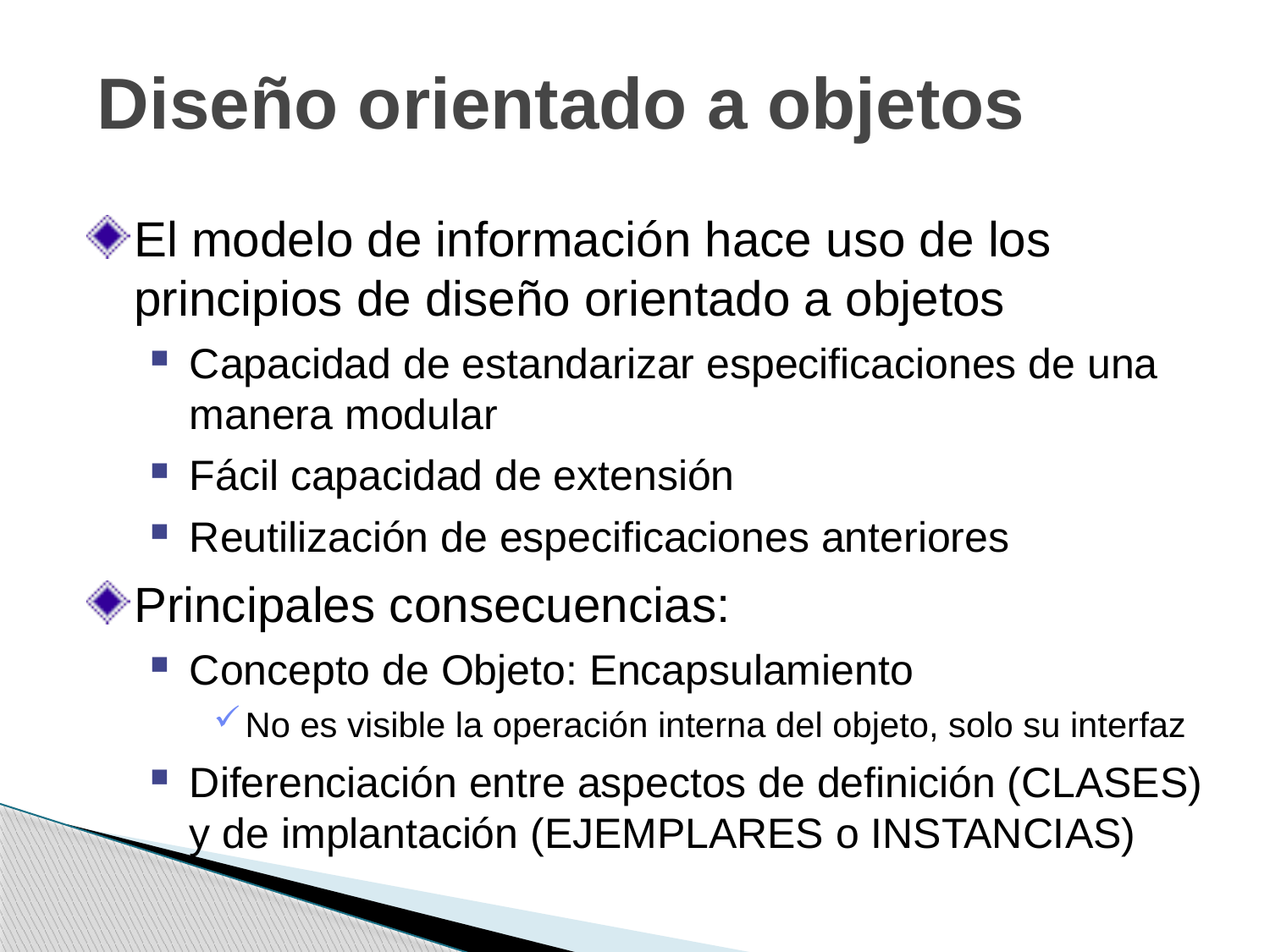

# Diseño orientado a objetos
El modelo de información hace uso de los principios de diseño orientado a objetos
Capacidad de estandarizar especificaciones de una manera modular
Fácil capacidad de extensión
Reutilización de especificaciones anteriores
Principales consecuencias:
Concepto de Objeto: Encapsulamiento
No es visible la operación interna del objeto, solo su interfaz
Diferenciación entre aspectos de definición (CLASES) y de implantación (EJEMPLARES o INSTANCIAS)